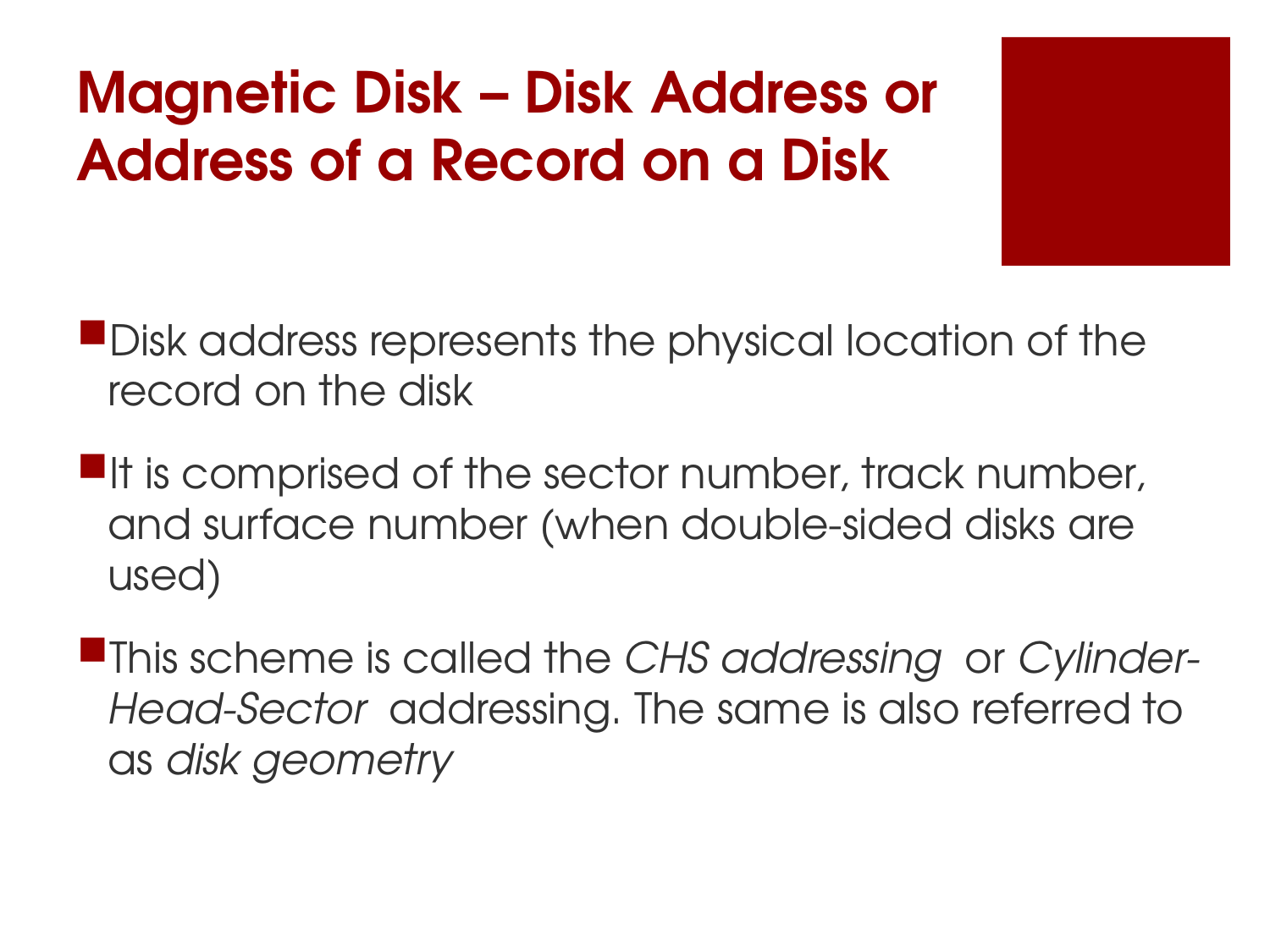

# Magnetic Disk – Disk Address or Address of a Record on a Disk
Disk address represents the physical location of the record on the disk
It is comprised of the sector number, track number, and surface number (when double-sided disks are used)
This scheme is called the CHS addressing  or Cylinder-Head-Sector  addressing. The same is also referred to as disk geometry